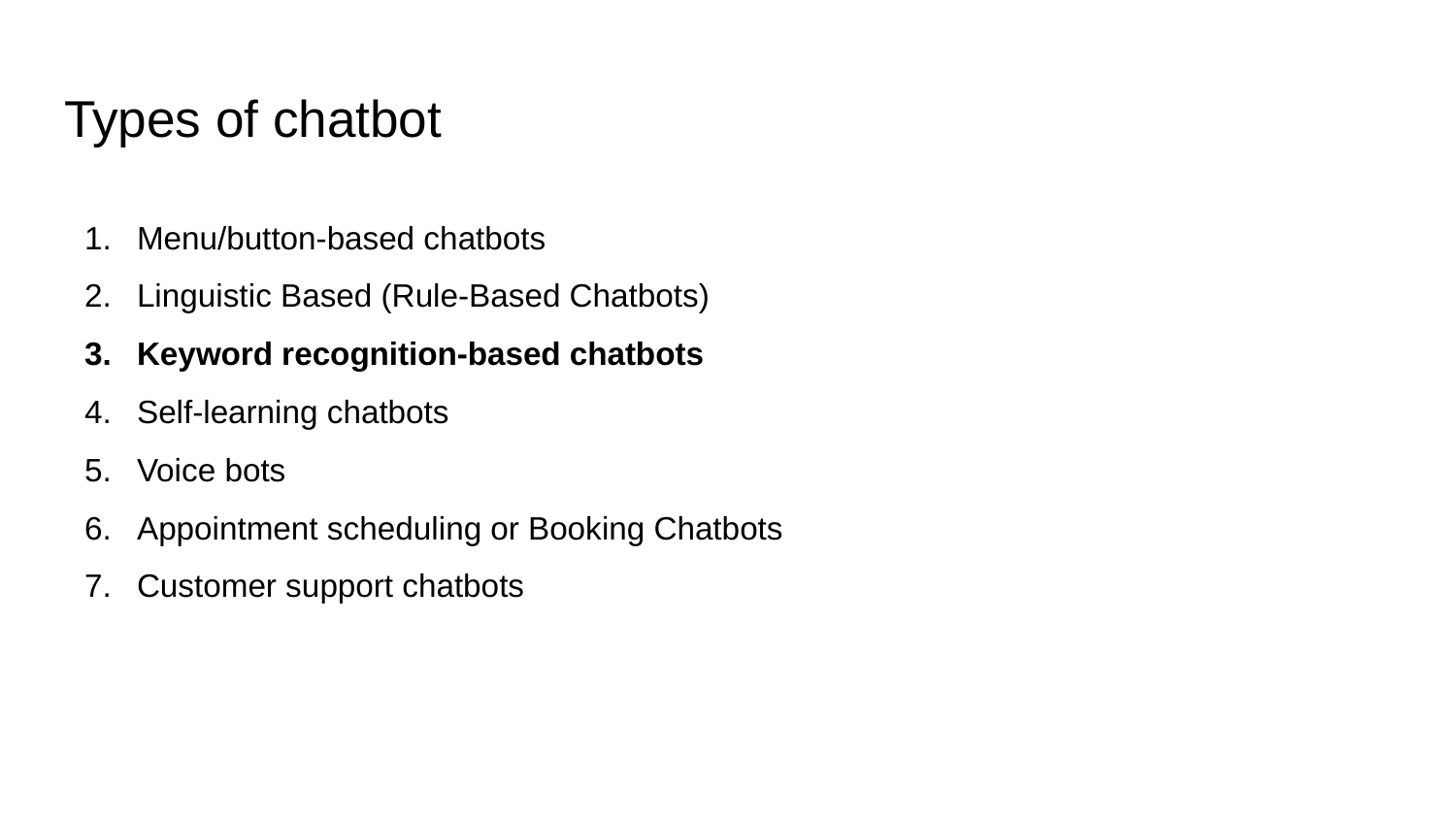

# Types of chatbot
Menu/button-based chatbots
Linguistic Based (Rule-Based Chatbots)
Keyword recognition-based chatbots
Self-learning chatbots
Voice bots
Appointment scheduling or Booking Chatbots
Customer support chatbots